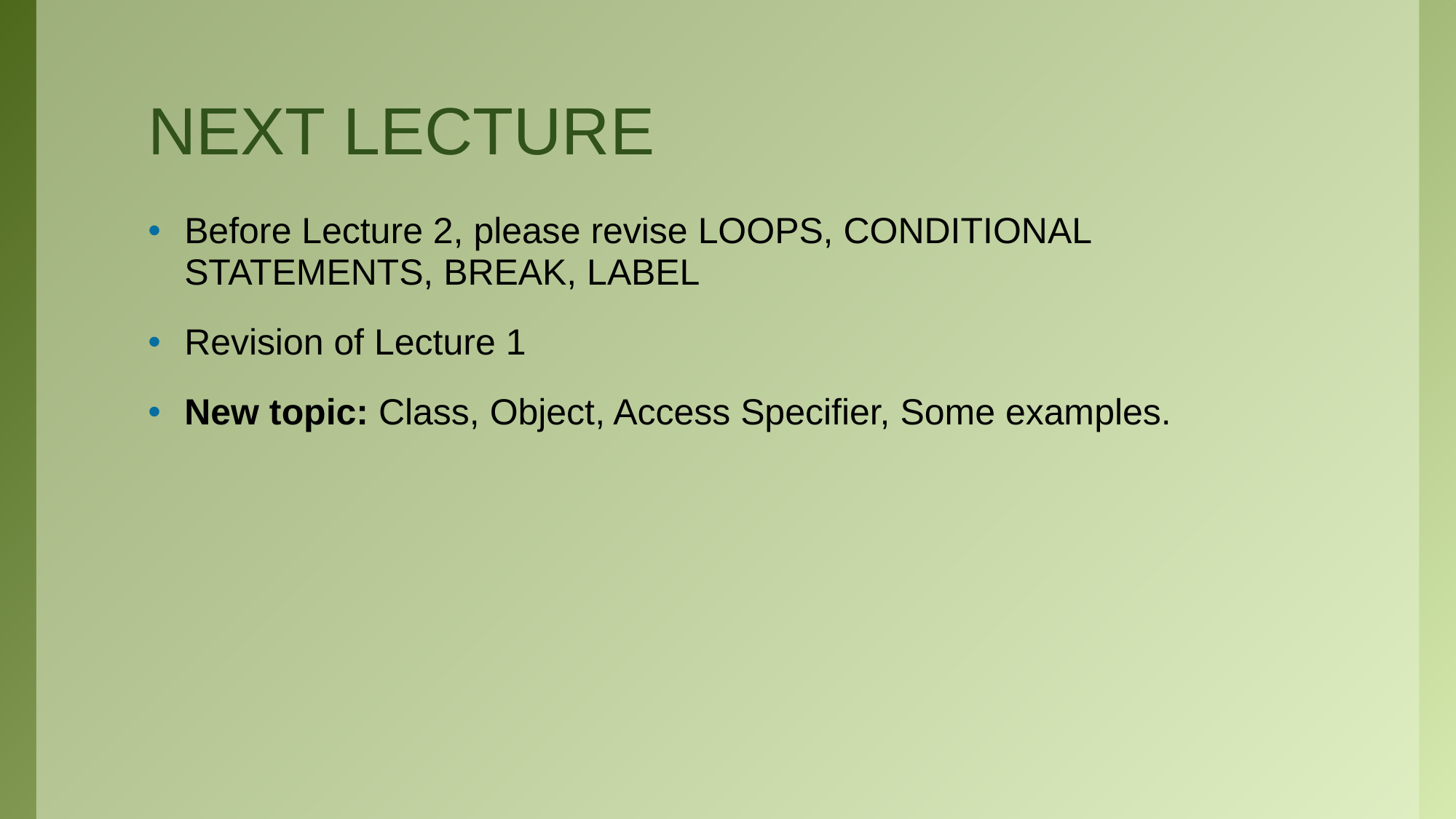

# NEXT LECTURE
Before Lecture 2, please revise LOOPS, CONDITIONAL STATEMENTS, BREAK, LABEL
Revision of Lecture 1
New topic: Class, Object, Access Specifier, Some examples.